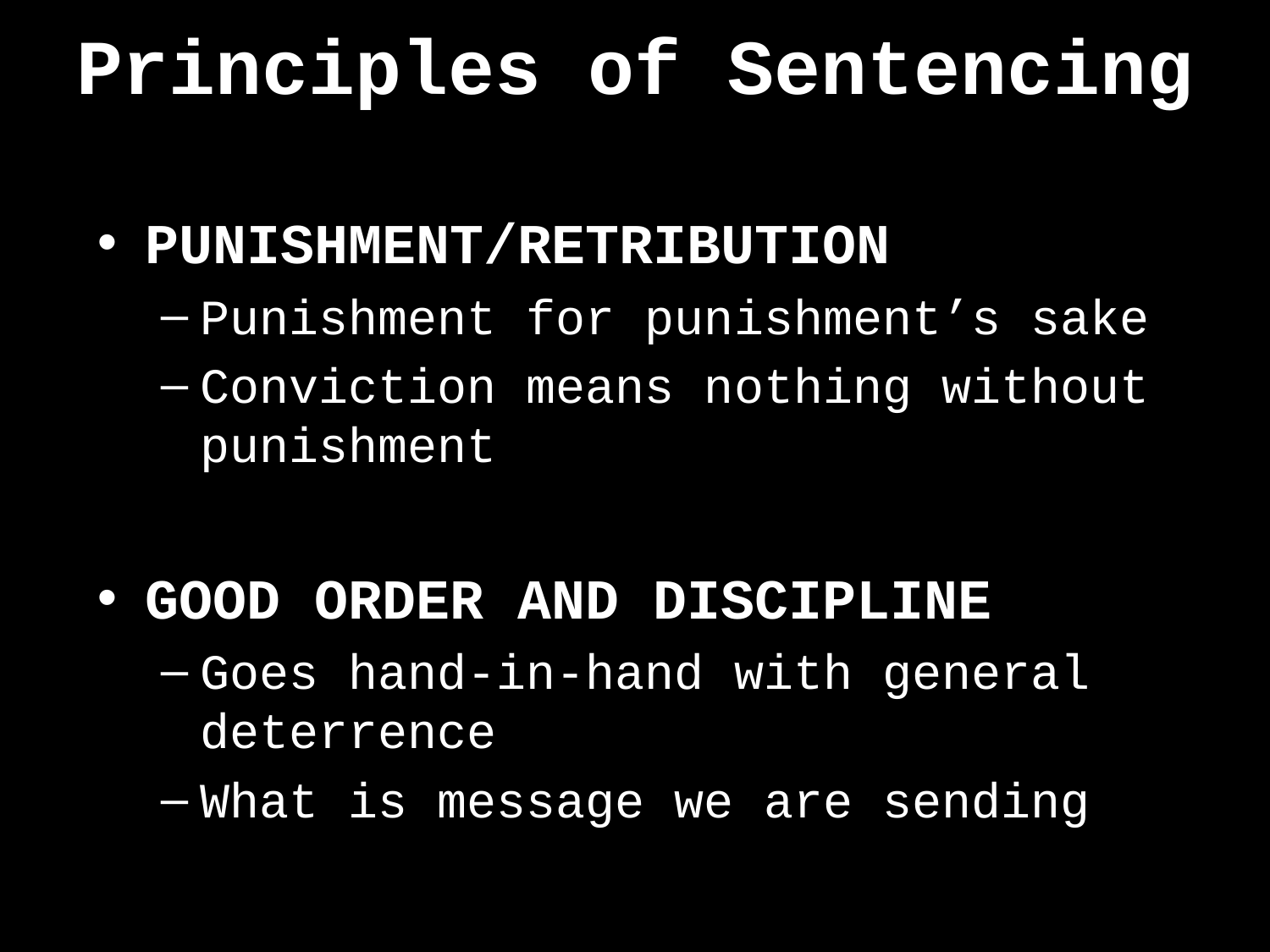

# Principles of Sentencing
PUNISHMENT/RETRIBUTION
Punishment for punishment’s sake
Conviction means nothing without punishment

GOOD ORDER AND DISCIPLINE
Goes hand-in-hand with general deterrence
What is message we are sending